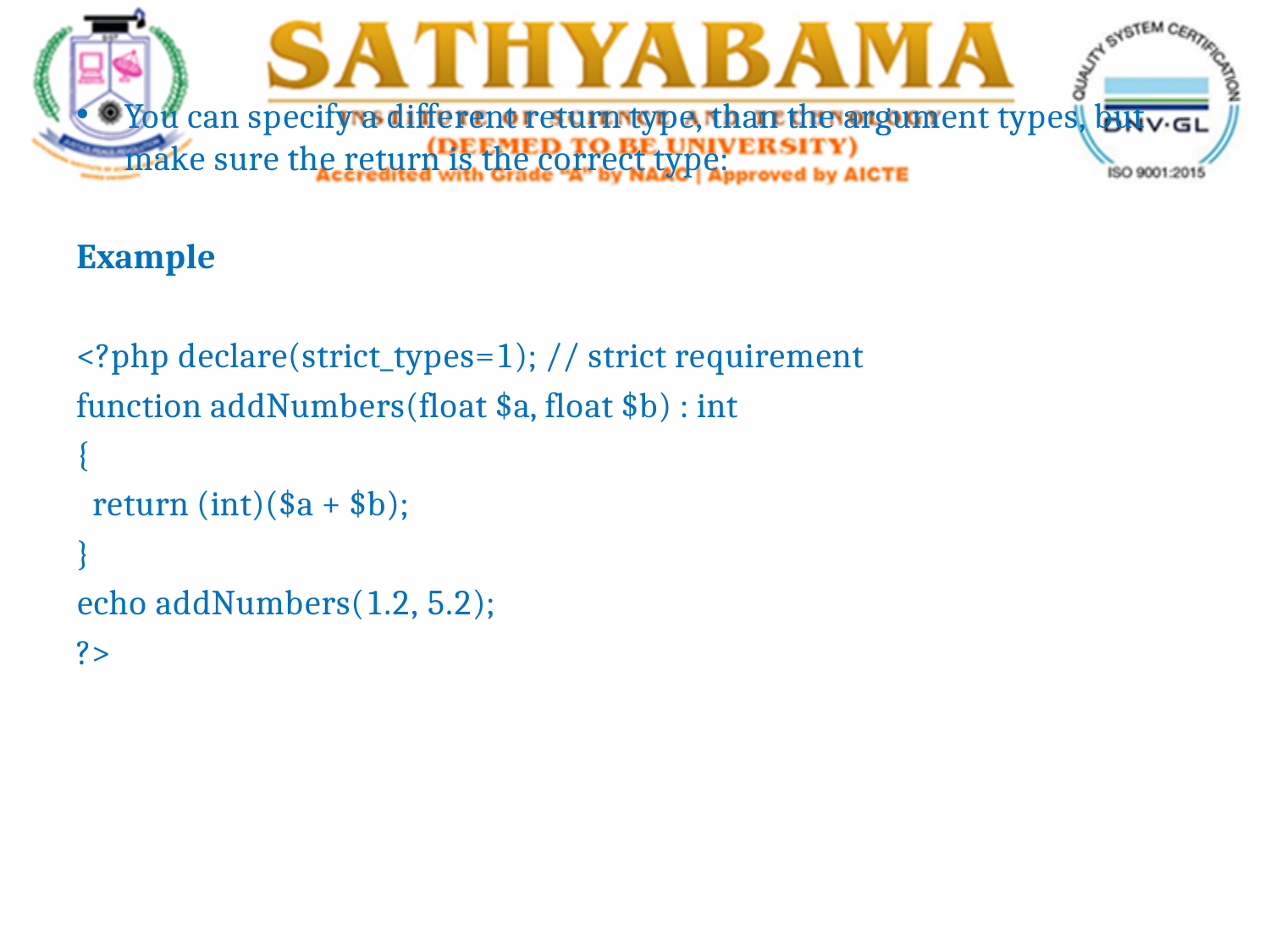

You can specify a different return type, than the argument types, but make sure the return is the correct type:

Example

<?php declare(strict_types=1); // strict requirement
function addNumbers(float $a, float $b) : int
{
  return (int)($a + $b);
}
echo addNumbers(1.2, 5.2);
?>